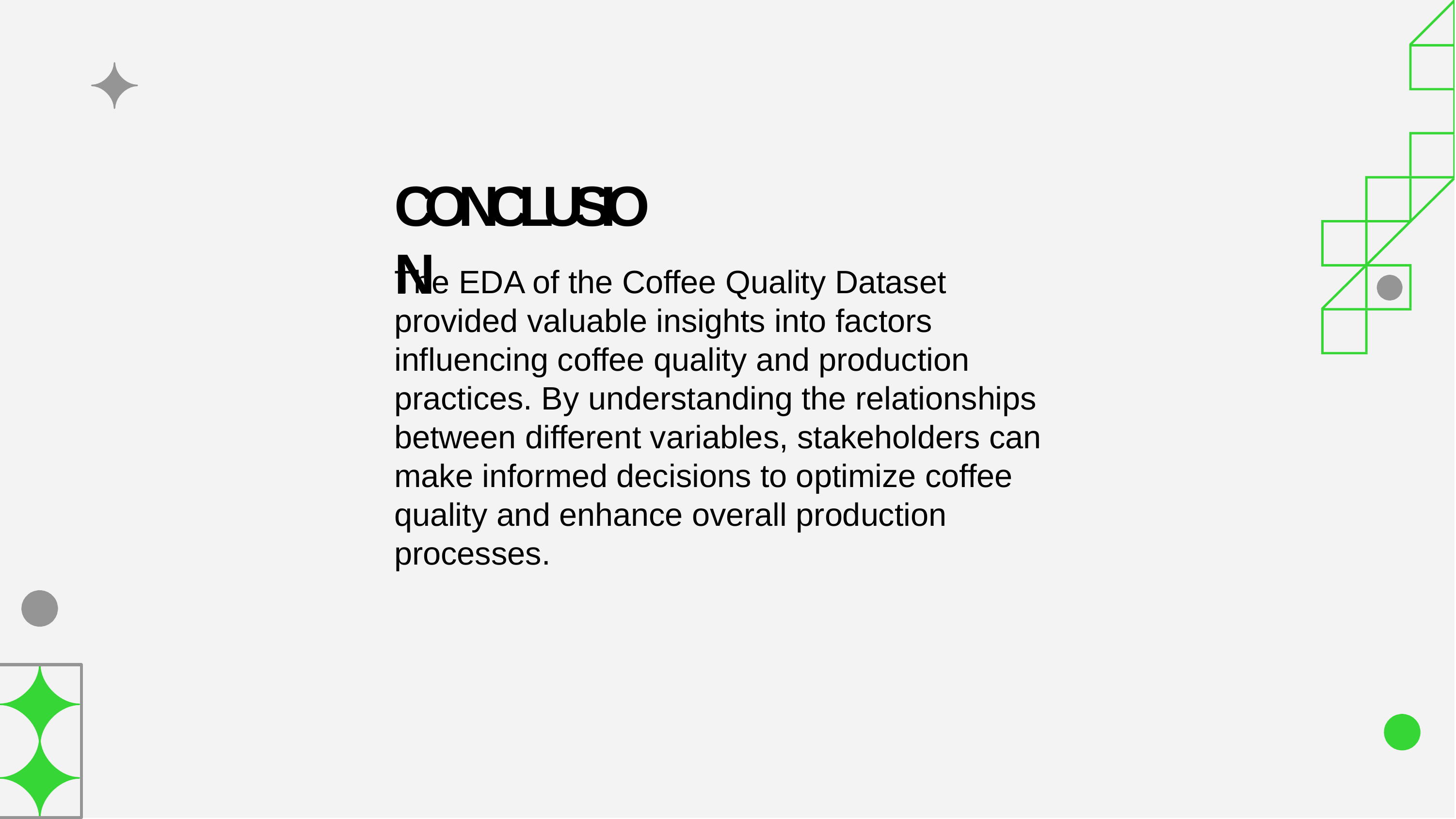

# CONCLUSION
The EDA of the Coffee Quality Dataset provided valuable insights into factors influencing coffee quality and production practices. By understanding the relationships between different variables, stakeholders can make informed decisions to optimize coffee quality and enhance overall production processes.